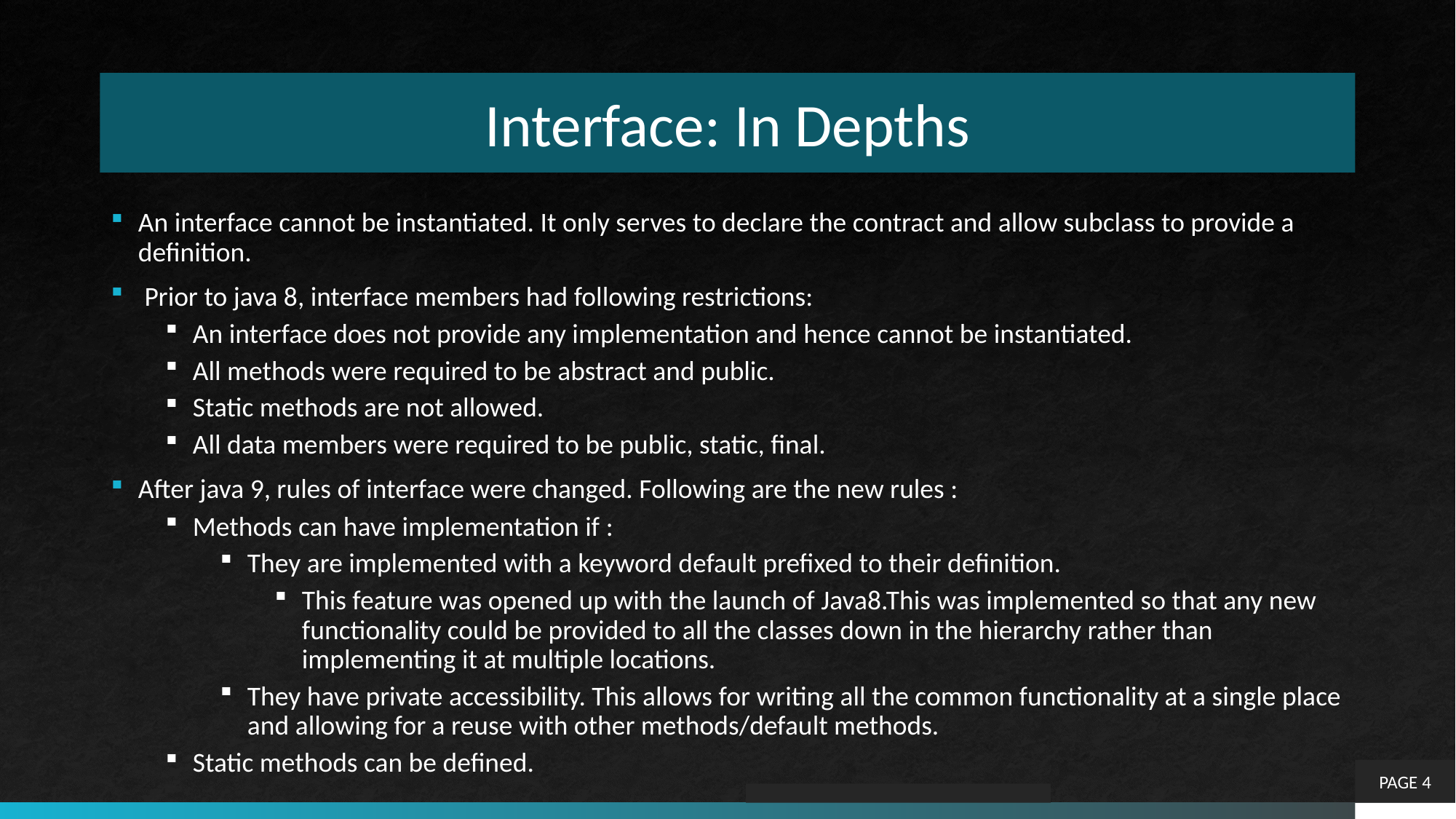

# Interface: In Depths
An interface cannot be instantiated. It only serves to declare the contract and allow subclass to provide a definition.
 Prior to java 8, interface members had following restrictions:
An interface does not provide any implementation and hence cannot be instantiated.
All methods were required to be abstract and public.
Static methods are not allowed.
All data members were required to be public, static, final.
After java 9, rules of interface were changed. Following are the new rules :
Methods can have implementation if :
They are implemented with a keyword default prefixed to their definition.
This feature was opened up with the launch of Java8.This was implemented so that any new functionality could be provided to all the classes down in the hierarchy rather than implementing it at multiple locations.
They have private accessibility. This allows for writing all the common functionality at a single place and allowing for a reuse with other methods/default methods.
Static methods can be defined.

PAGE 4